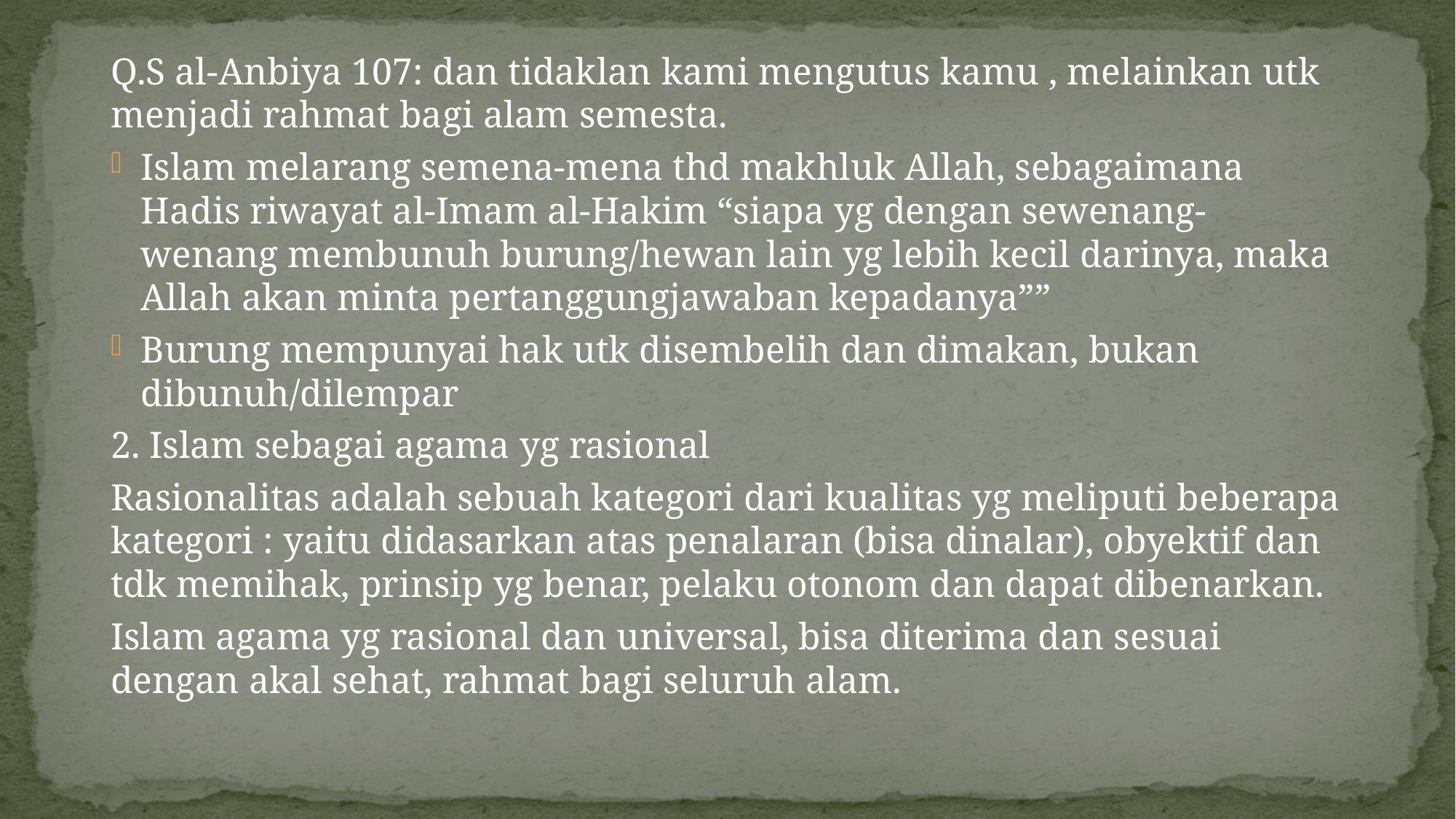

Q.S al-Anbiya 107: dan tidaklan kami mengutus kamu , melainkan utk menjadi rahmat bagi alam semesta.
Islam melarang semena-mena thd makhluk Allah, sebagaimana Hadis riwayat al-Imam al-Hakim “siapa yg dengan sewenang-wenang membunuh burung/hewan lain yg lebih kecil darinya, maka Allah akan minta pertanggungjawaban kepadanya””
Burung mempunyai hak utk disembelih dan dimakan, bukan dibunuh/dilempar
2. Islam sebagai agama yg rasional
Rasionalitas adalah sebuah kategori dari kualitas yg meliputi beberapa kategori : yaitu didasarkan atas penalaran (bisa dinalar), obyektif dan tdk memihak, prinsip yg benar, pelaku otonom dan dapat dibenarkan.
Islam agama yg rasional dan universal, bisa diterima dan sesuai dengan akal sehat, rahmat bagi seluruh alam.